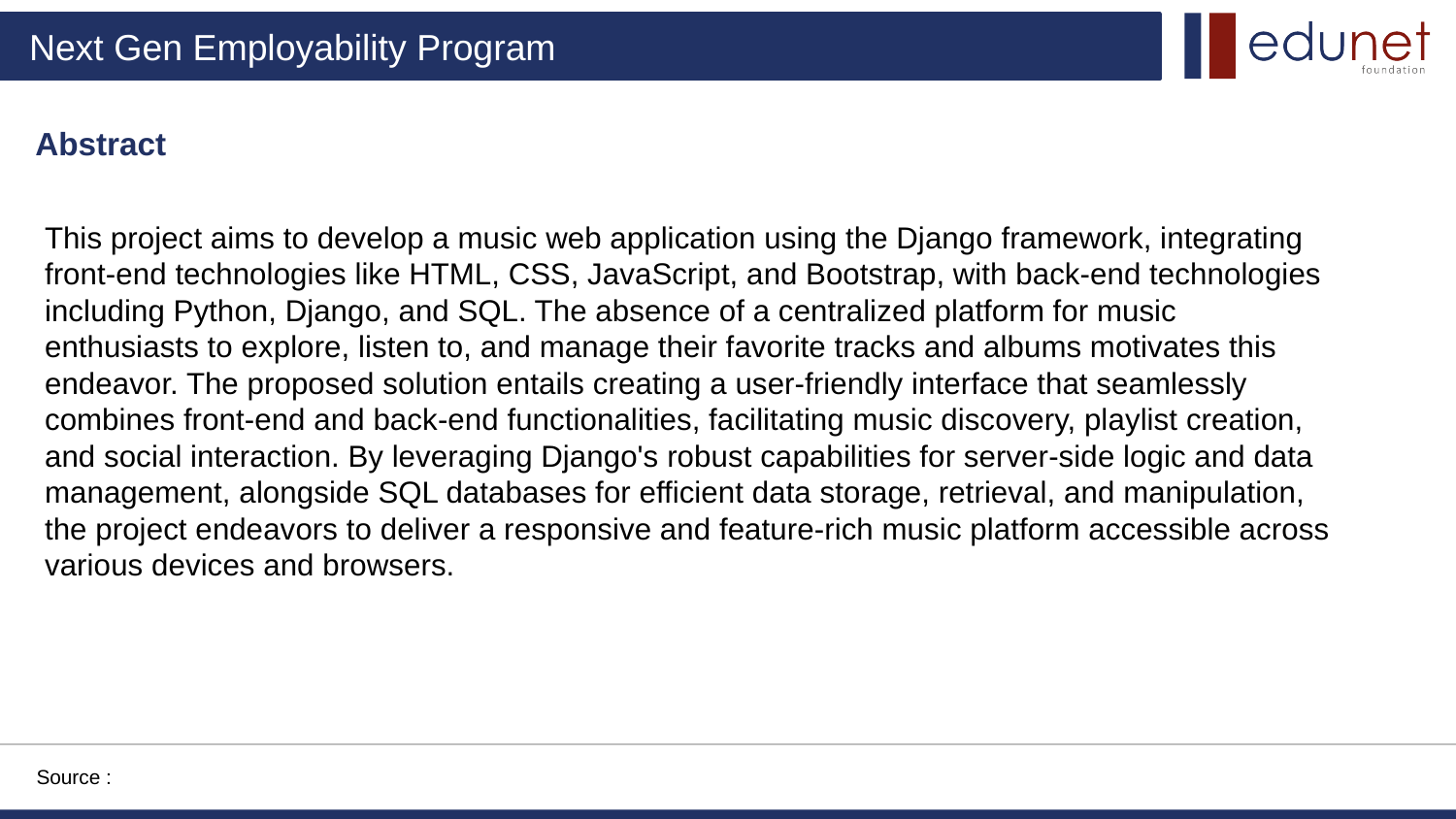

Abstract
This project aims to develop a music web application using the Django framework, integrating front-end technologies like HTML, CSS, JavaScript, and Bootstrap, with back-end technologies including Python, Django, and SQL. The absence of a centralized platform for music enthusiasts to explore, listen to, and manage their favorite tracks and albums motivates this endeavor. The proposed solution entails creating a user-friendly interface that seamlessly combines front-end and back-end functionalities, facilitating music discovery, playlist creation, and social interaction. By leveraging Django's robust capabilities for server-side logic and data management, alongside SQL databases for efficient data storage, retrieval, and manipulation, the project endeavors to deliver a responsive and feature-rich music platform accessible across various devices and browsers.
Source :